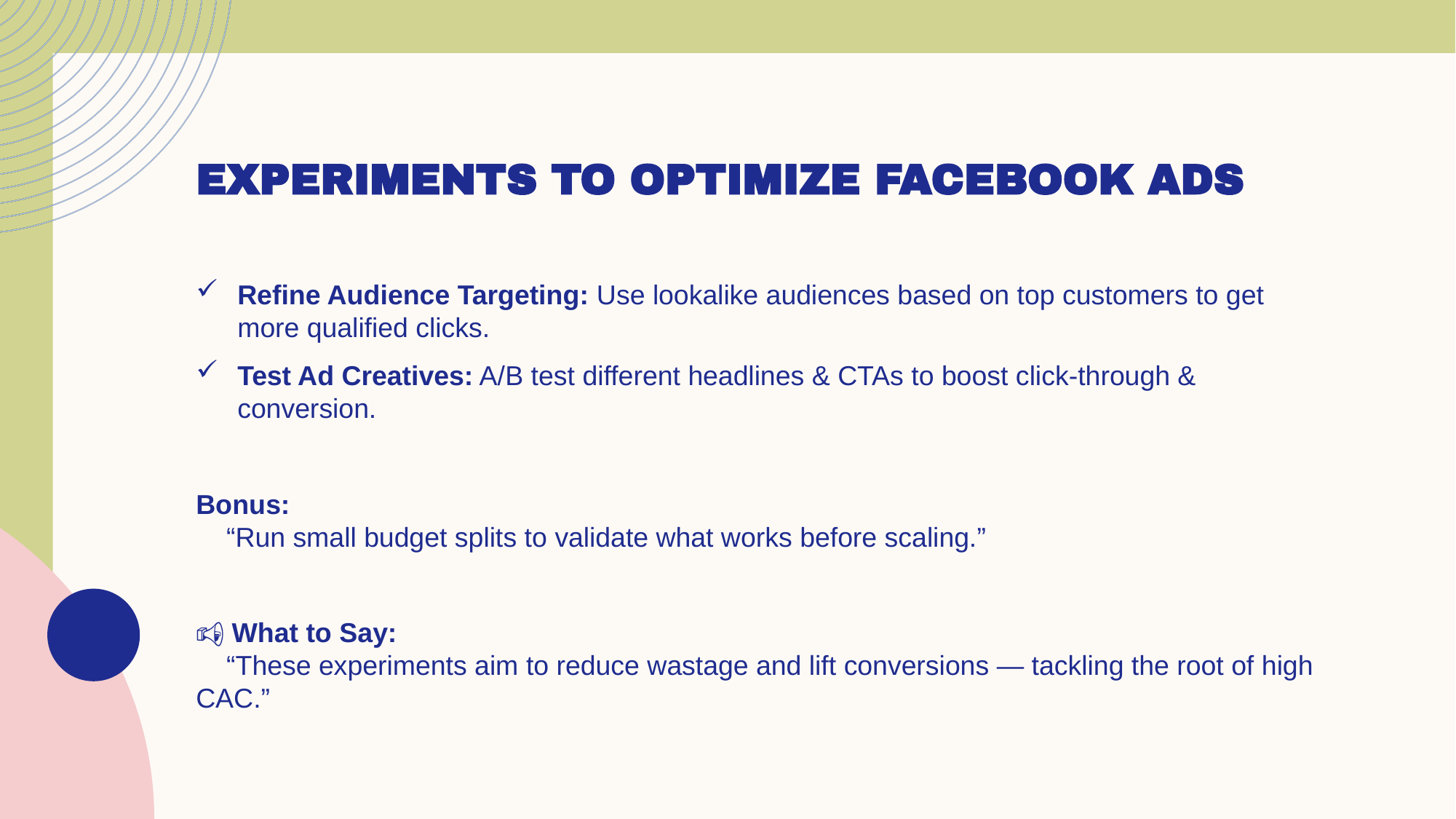

# Experiments to Optimize Facebook Ads

Refine Audience Targeting: Use lookalike audiences based on top customers to get more qualified clicks.
Test Ad Creatives: A/B test different headlines & CTAs to boost click-through & conversion.

Bonus:
    “Run small budget splits to validate what works before scaling.”

📢 What to Say:
    “These experiments aim to reduce wastage and lift conversions — tackling the root of high CAC.”